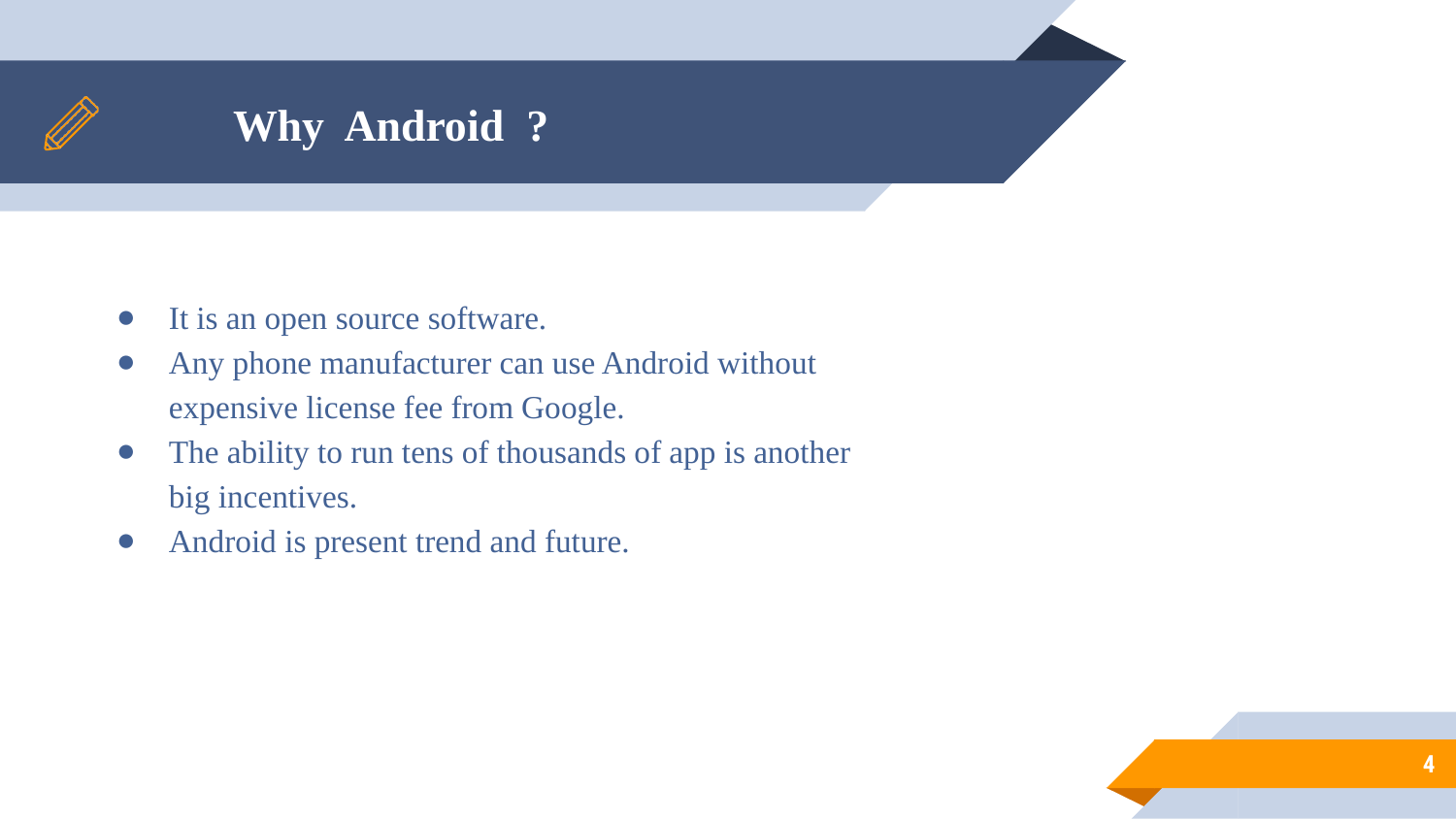

# Why  Android  ?

It is an open source software.
Any phone manufacturer can use Android without
expensive license fee from Google.
The ability to run tens of thousands of app is another
big incentives.
Android is present trend and future.
4